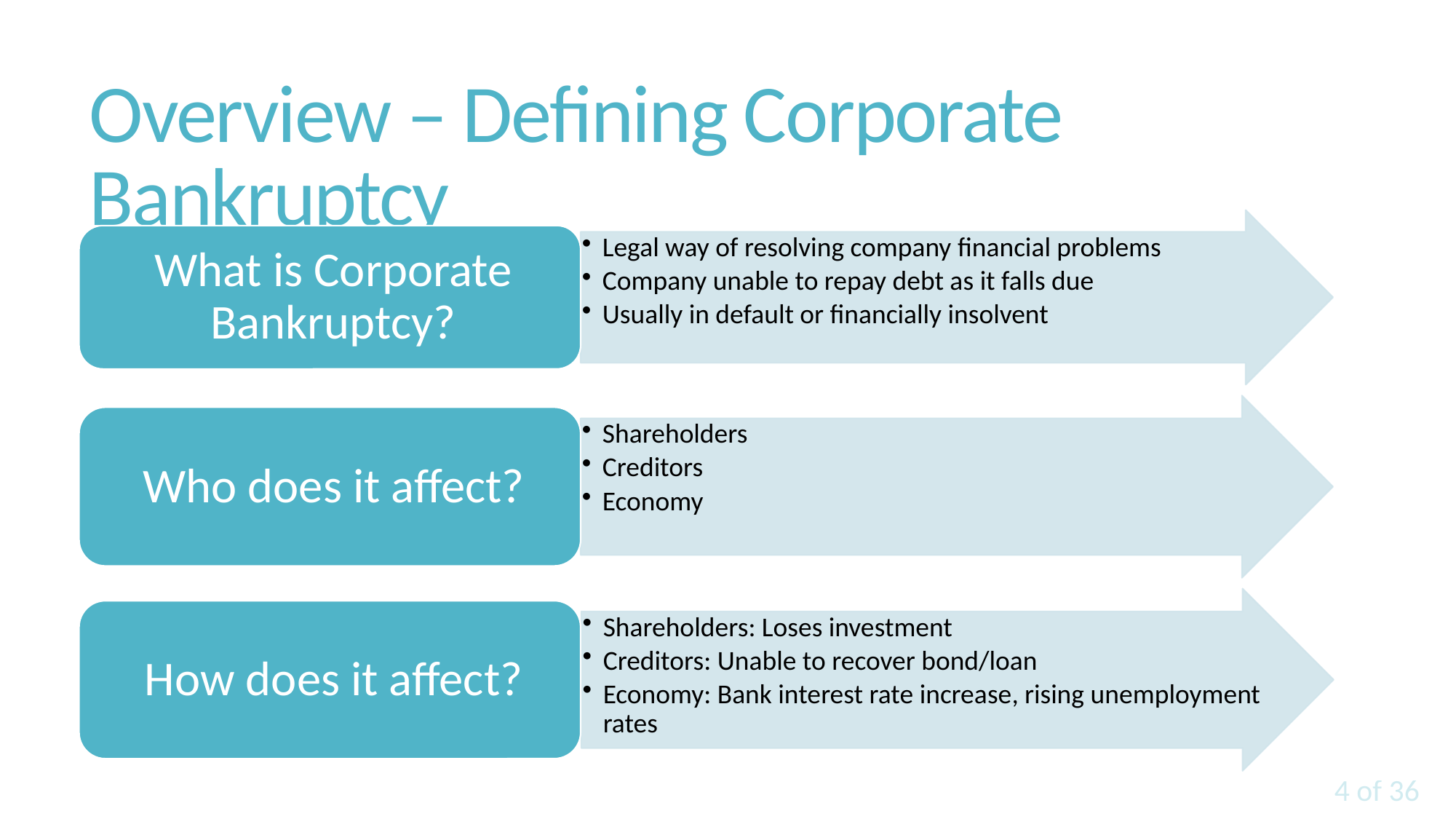

# Overview – Defining Corporate Bankruptcy
Legal way of resolving company financial problems
Company unable to repay debt as it falls due
Usually in default or financially insolvent
What is Corporate Bankruptcy?
Shareholders
Creditors
Economy
Who does it affect?
Shareholders: Loses investment
Creditors: Unable to recover bond/loan
Economy: Bank interest rate increase, rising unemployment rates
How does it affect?
4 of 36